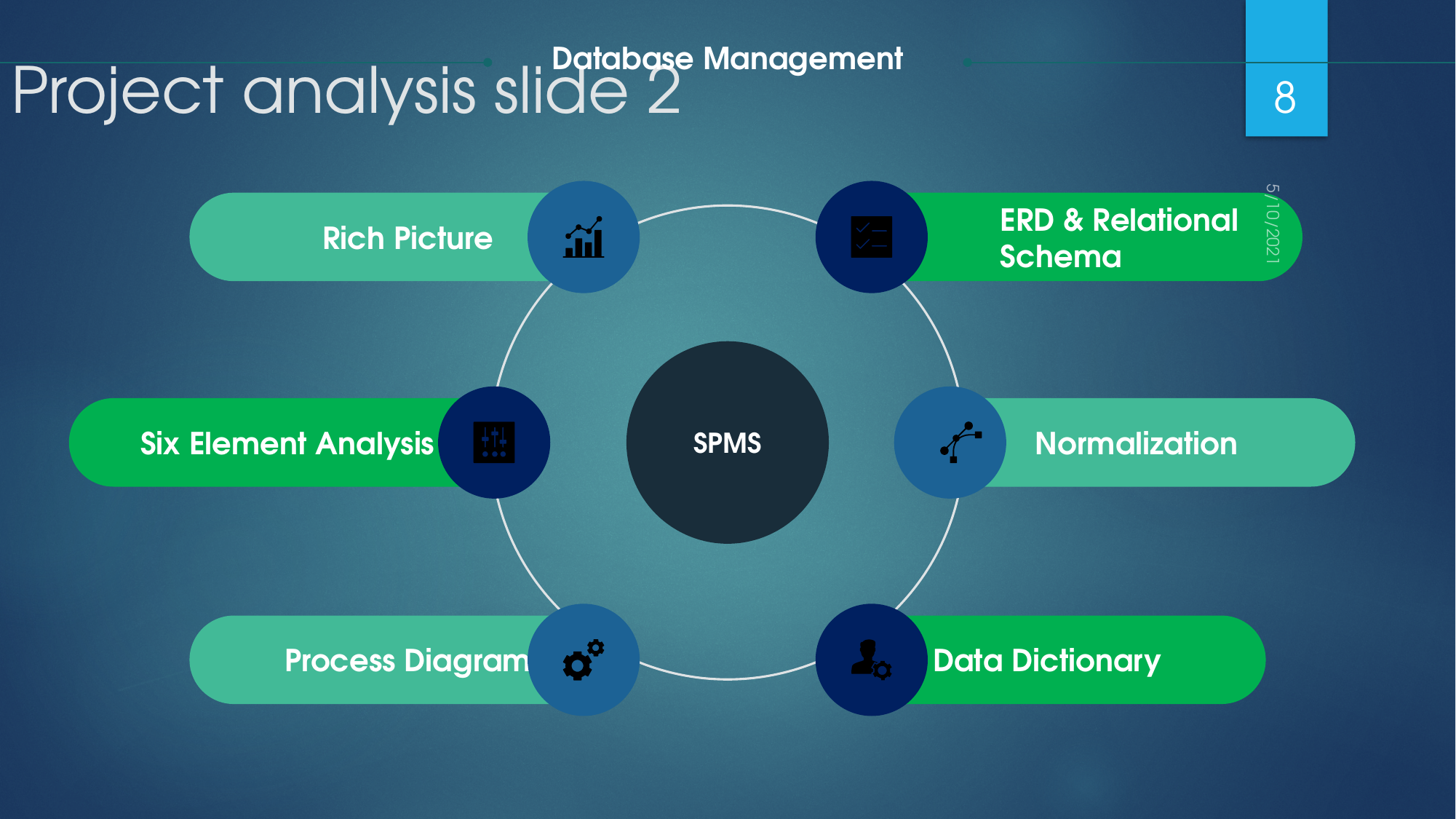

8
Database Management
Project analysis slide 2

Rich Picture
                ERD & Relational Schema

5/10/2021

SPMS

Six Element Analysis
Normalization

Process Diagram
Data Dictionary